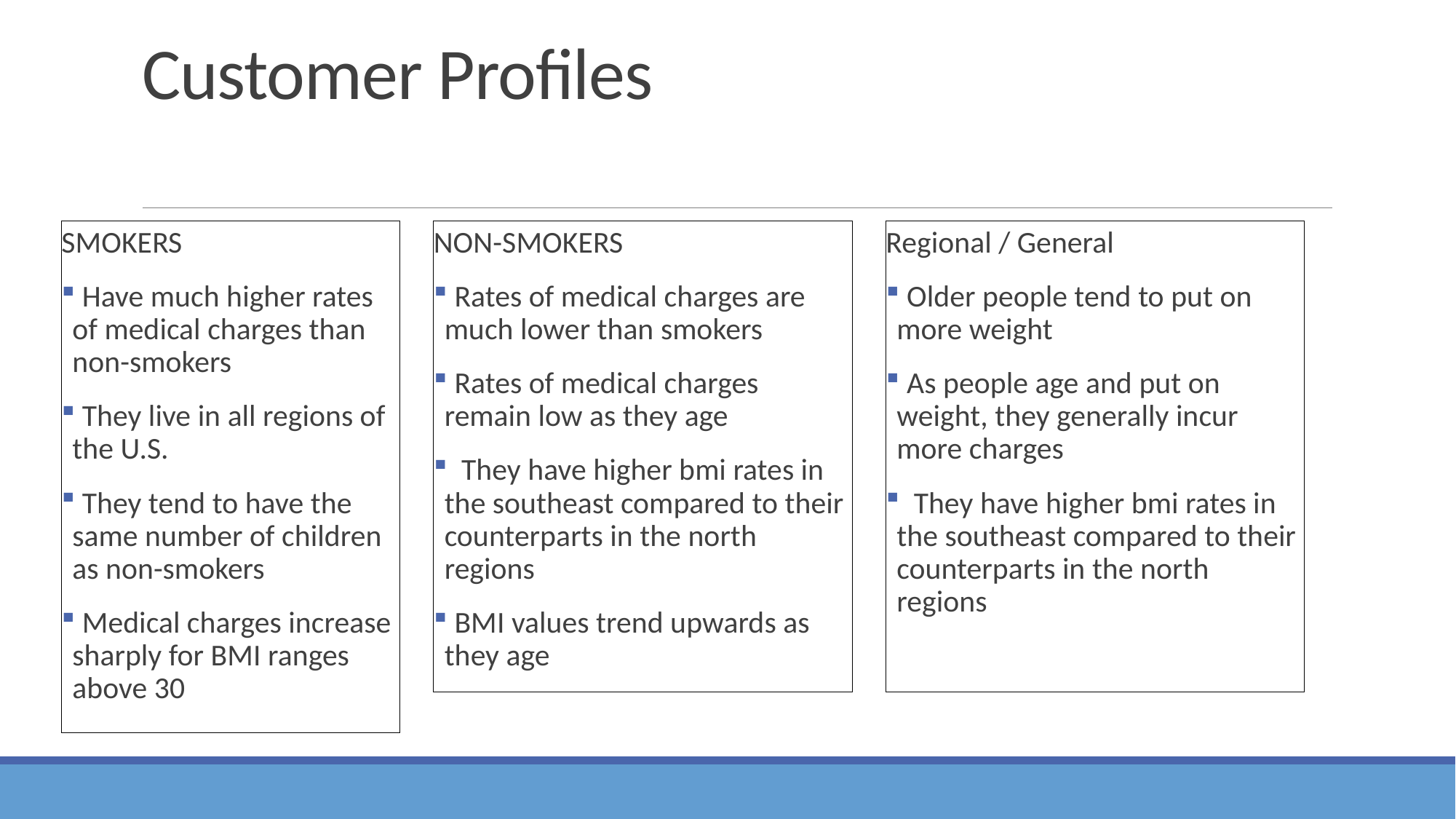

# Customer Profiles
SMOKERS
 Have much higher rates of medical charges than non-smokers
 They live in all regions of the U.S.
 They tend to have the same number of children as non-smokers
 Medical charges increase sharply for BMI ranges above 30

NON-SMOKERS
 Rates of medical charges are much lower than smokers
 Rates of medical charges remain low as they age
  They have higher bmi rates in the southeast compared to their counterparts in the north regions
 BMI values trend upwards as they age
Regional / General
 Older people tend to put on more weight
 As people age and put on weight, they generally incur more charges
  They have higher bmi rates in the southeast compared to their counterparts in the north regions